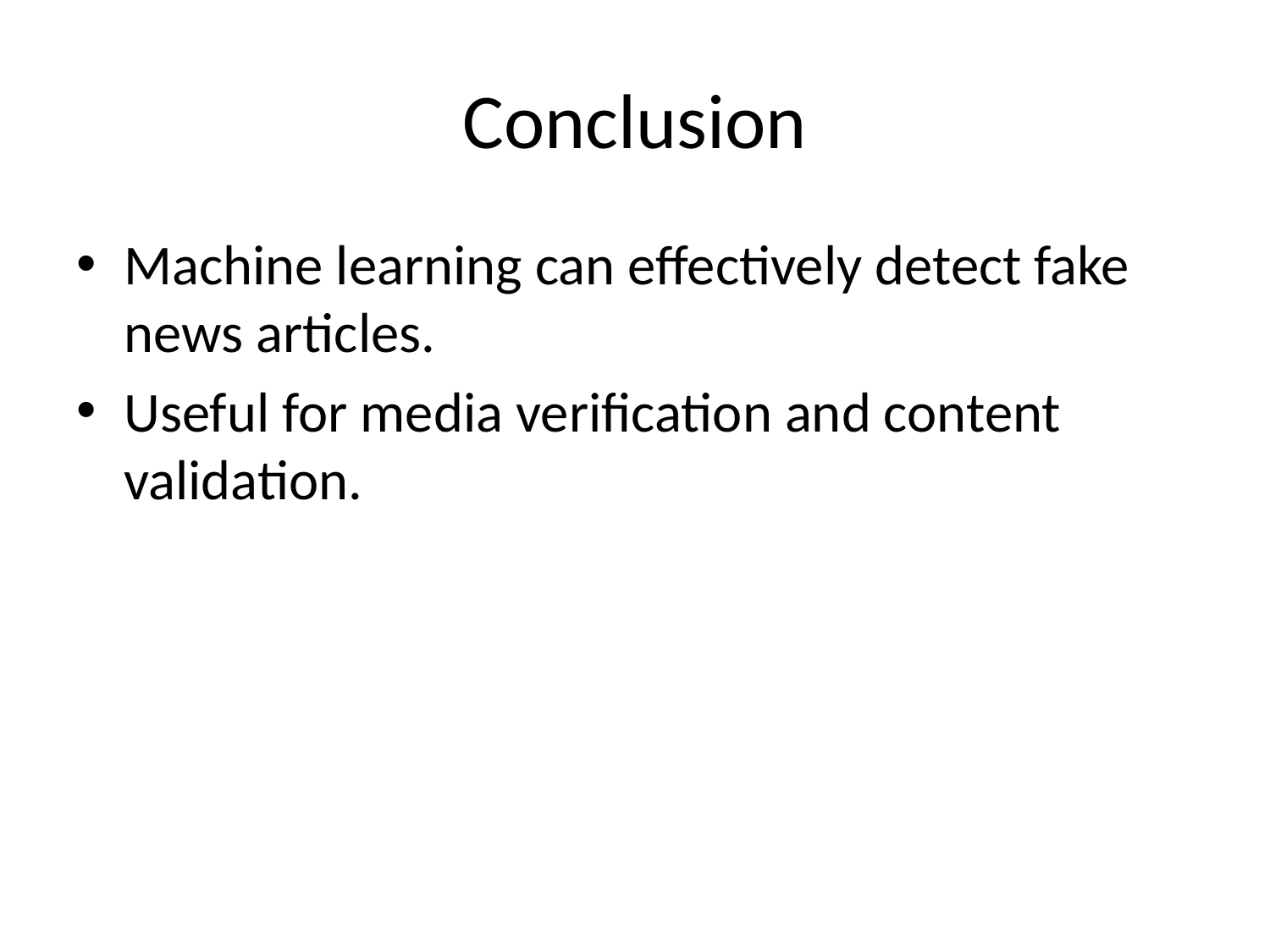

# Conclusion
Machine learning can effectively detect fake news articles.
Useful for media verification and content validation.